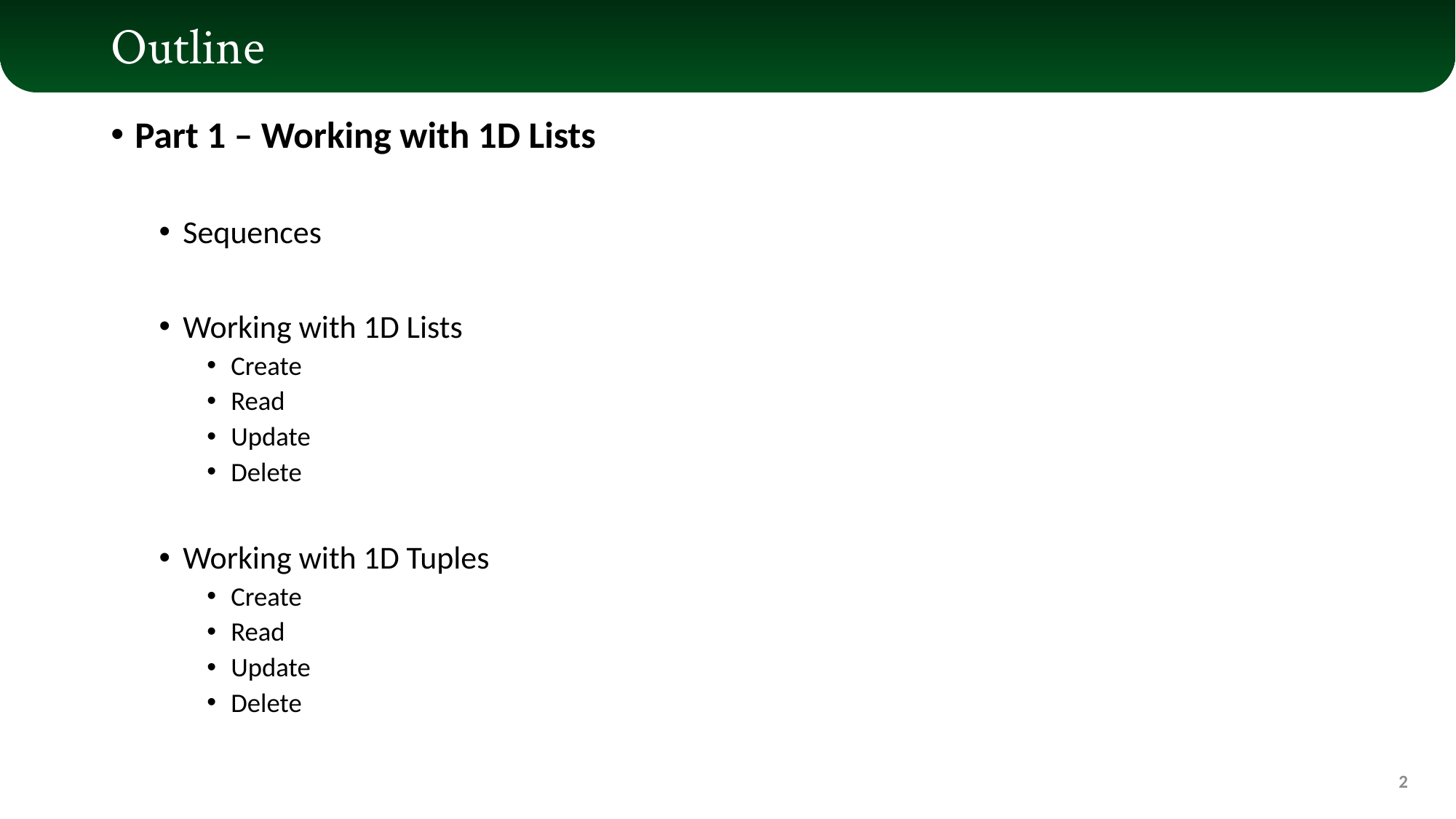

# Outline
Part 1 – Working with 1D Lists

Sequences

Working with 1D Lists
Create
Read
Update
Delete

Working with 1D Tuples
Create
Read
Update
Delete

2